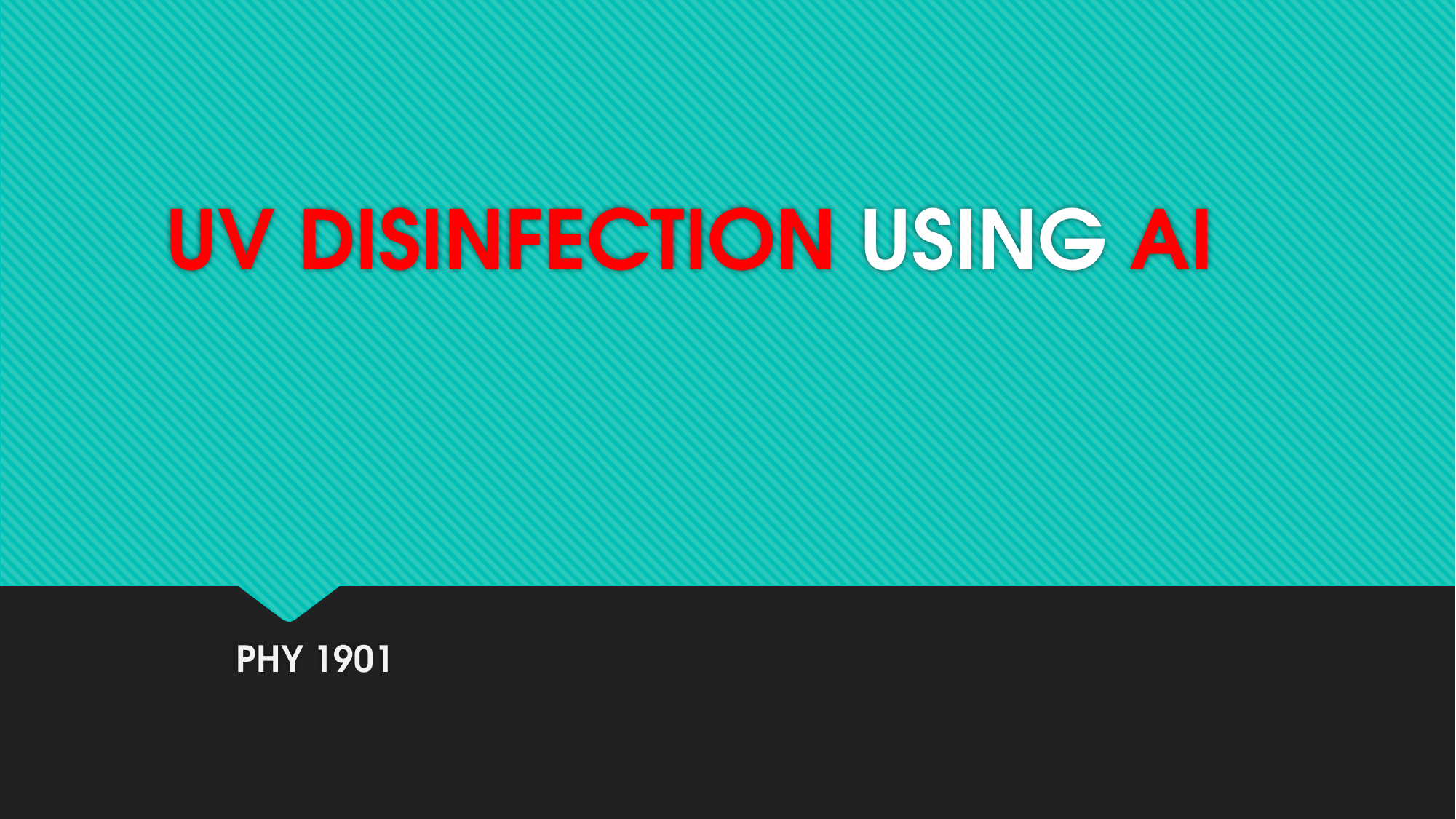

# UV DISINFECTION USING AI
PHY 1901